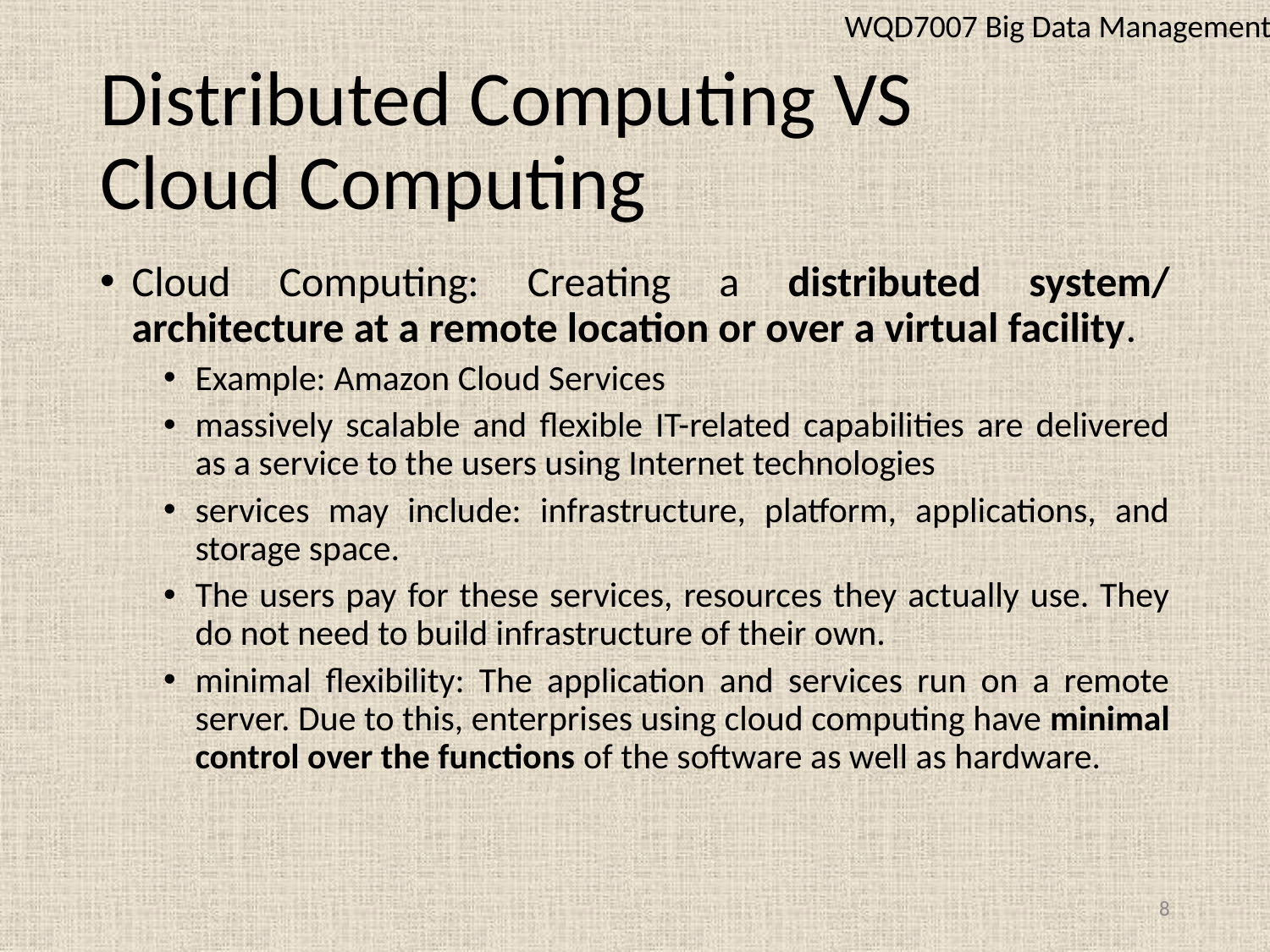

WQD7007 Big Data Management
# Distributed Computing VS Cloud Computing
Cloud Computing: Creating a distributed system/ architecture at a remote location or over a virtual facility.
Example: Amazon Cloud Services
massively scalable and flexible IT-related capabilities are delivered as a service to the users using Internet technologies
services may include: infrastructure, platform, applications, and storage space.
The users pay for these services, resources they actually use. They do not need to build infrastructure of their own.
minimal flexibility: The application and services run on a remote server. Due to this, enterprises using cloud computing have minimal control over the functions of the software as well as hardware.

8